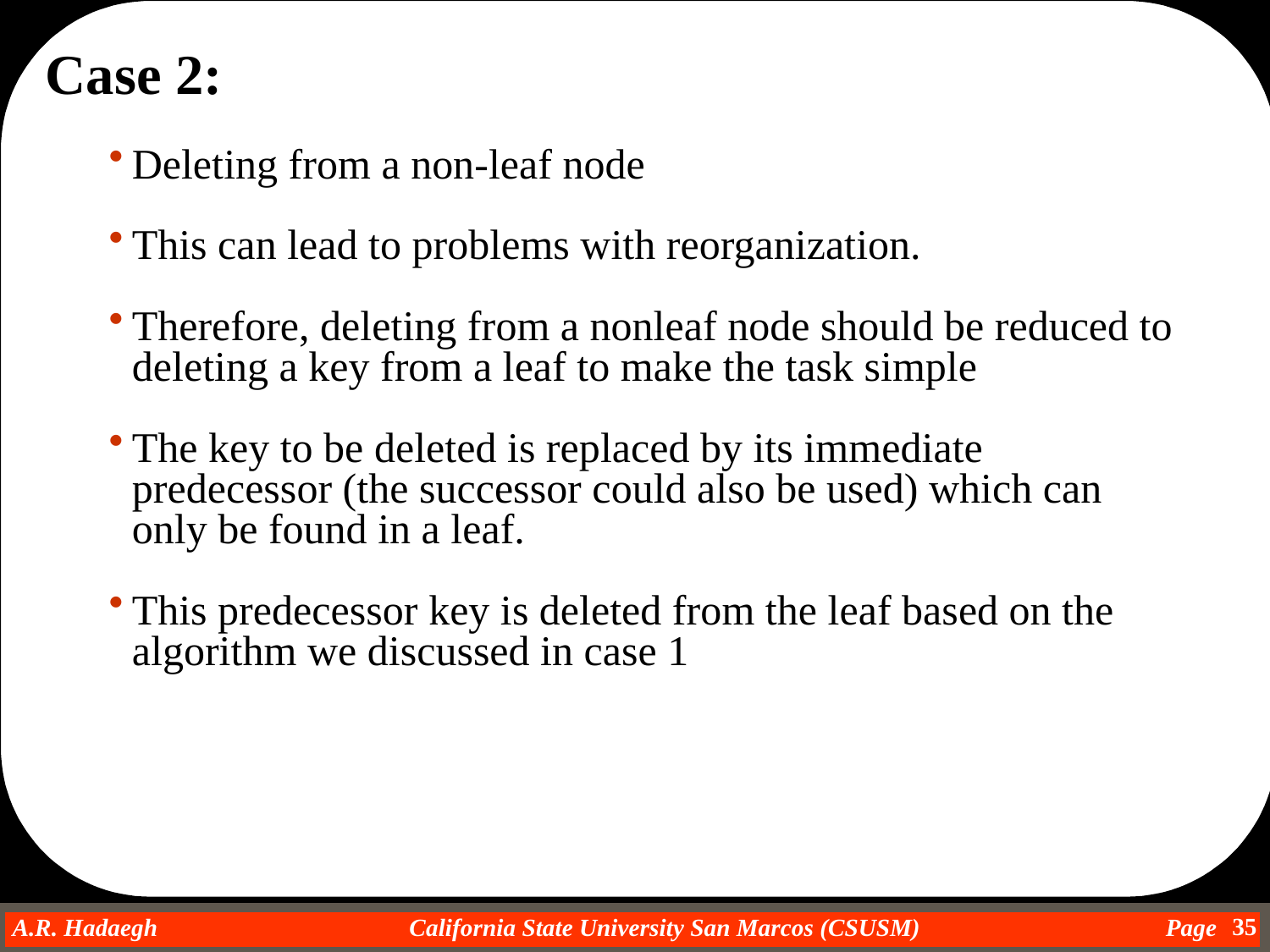

Case 2:

Deleting from a non-leaf node

This can lead to problems with reorganization.

Therefore, deleting from a nonleaf node should be reduced to deleting a key from a leaf to make the task simple

The key to be deleted is replaced by its immediate predecessor (the successor could also be used) which can only be found in a leaf.

This predecessor key is deleted from the leaf based on the algorithm we discussed in case 1

35